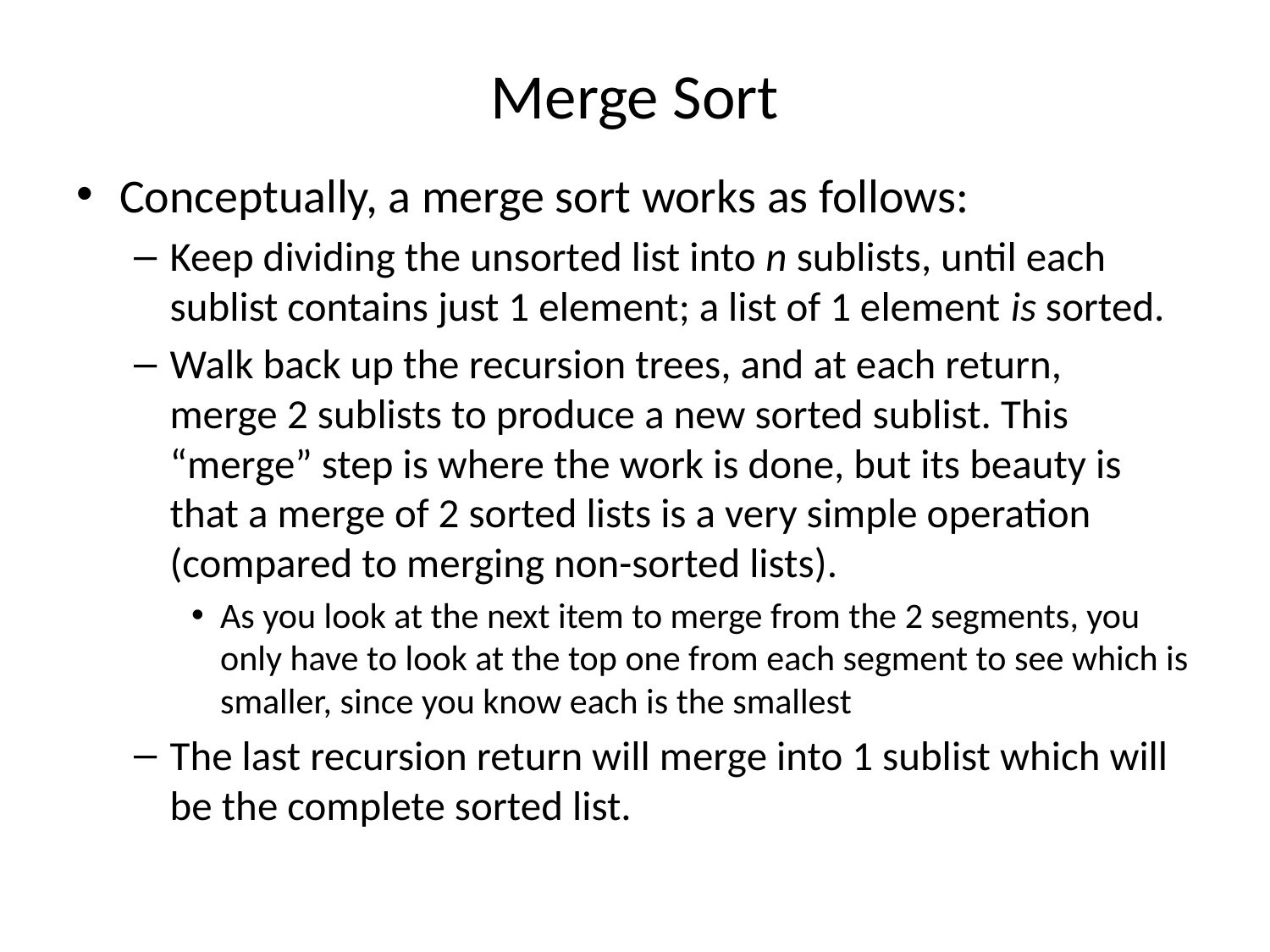

# Merge Sort
Conceptually, a merge sort works as follows:
Keep dividing the unsorted list into n sublists, until each sublist contains just 1 element; a list of 1 element is sorted.
Walk back up the recursion trees, and at each return, merge 2 sublists to produce a new sorted sublist. This “merge” step is where the work is done, but its beauty is that a merge of 2 sorted lists is a very simple operation (compared to merging non-sorted lists).
As you look at the next item to merge from the 2 segments, you only have to look at the top one from each segment to see which is smaller, since you know each is the smallest
The last recursion return will merge into 1 sublist which will be the complete sorted list.